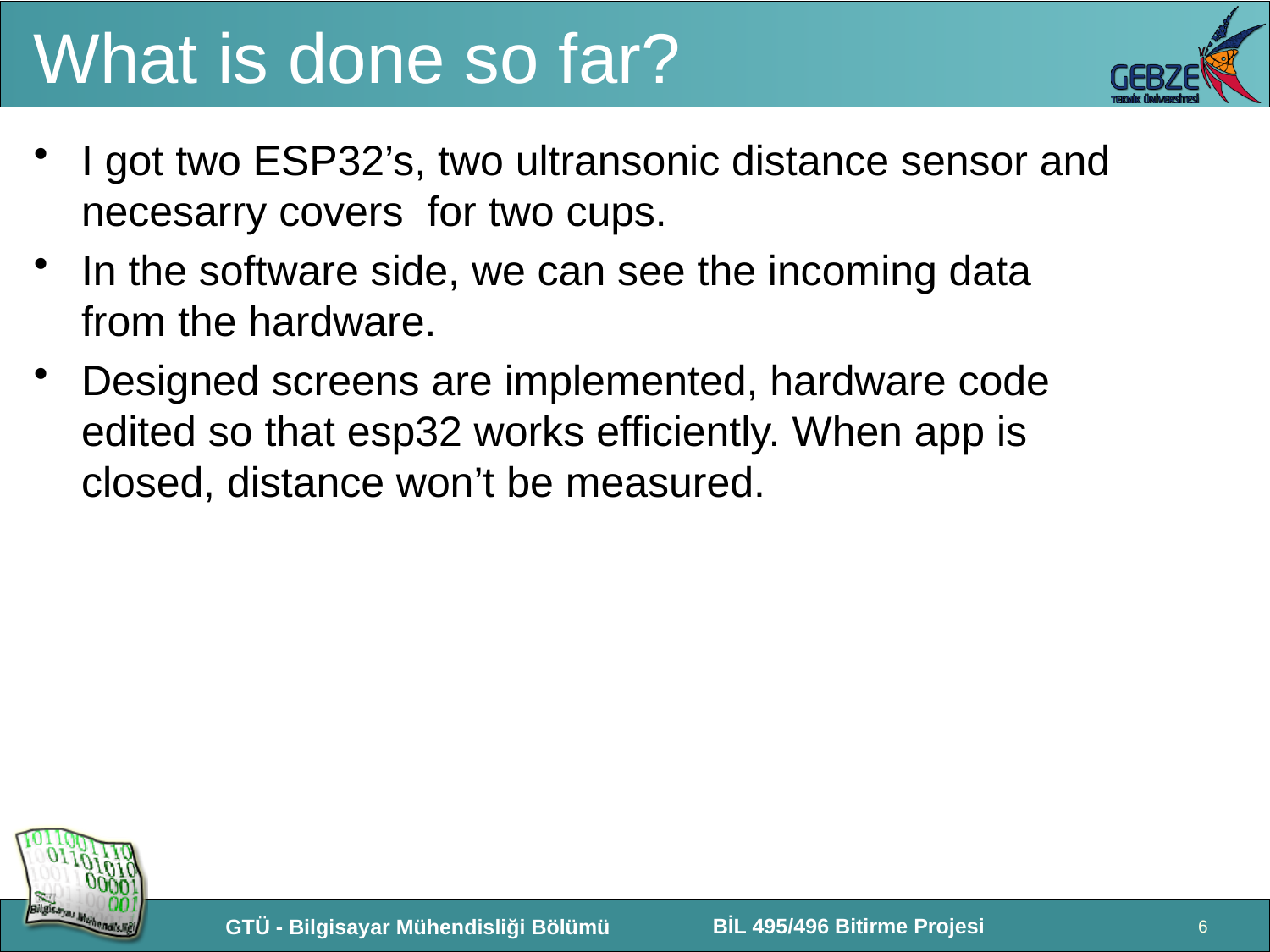

# What is done so far?
I got two ESP32’s, two ultransonic distance sensor and necesarry covers  for two cups.
In the software side, we can see the incoming data from the hardware.
Designed screens are implemented, hardware code edited so that esp32 works efficiently. When app is closed, distance won’t be measured.

6